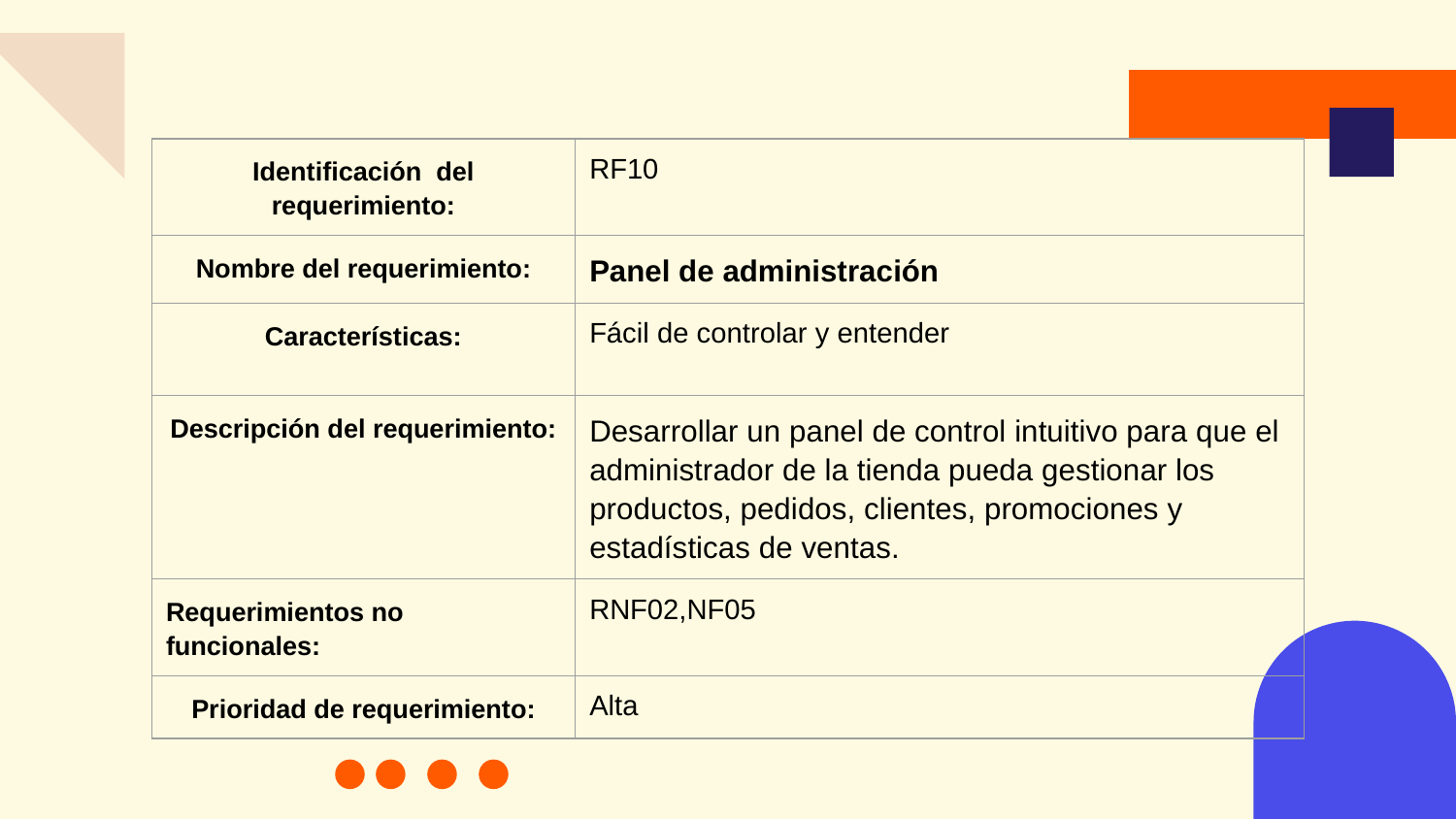

| Identificación del requerimiento: | RF10 |
| --- | --- |
| Nombre del requerimiento: | Panel de administración |
| Características: | Fácil de controlar y entender |
| Descripción del requerimiento: | Desarrollar un panel de control intuitivo para que el administrador de la tienda pueda gestionar los productos, pedidos, clientes, promociones y estadísticas de ventas. |
| Requerimientos no funcionales: | RNF02,NF05 |
| Prioridad de requerimiento: | Alta |